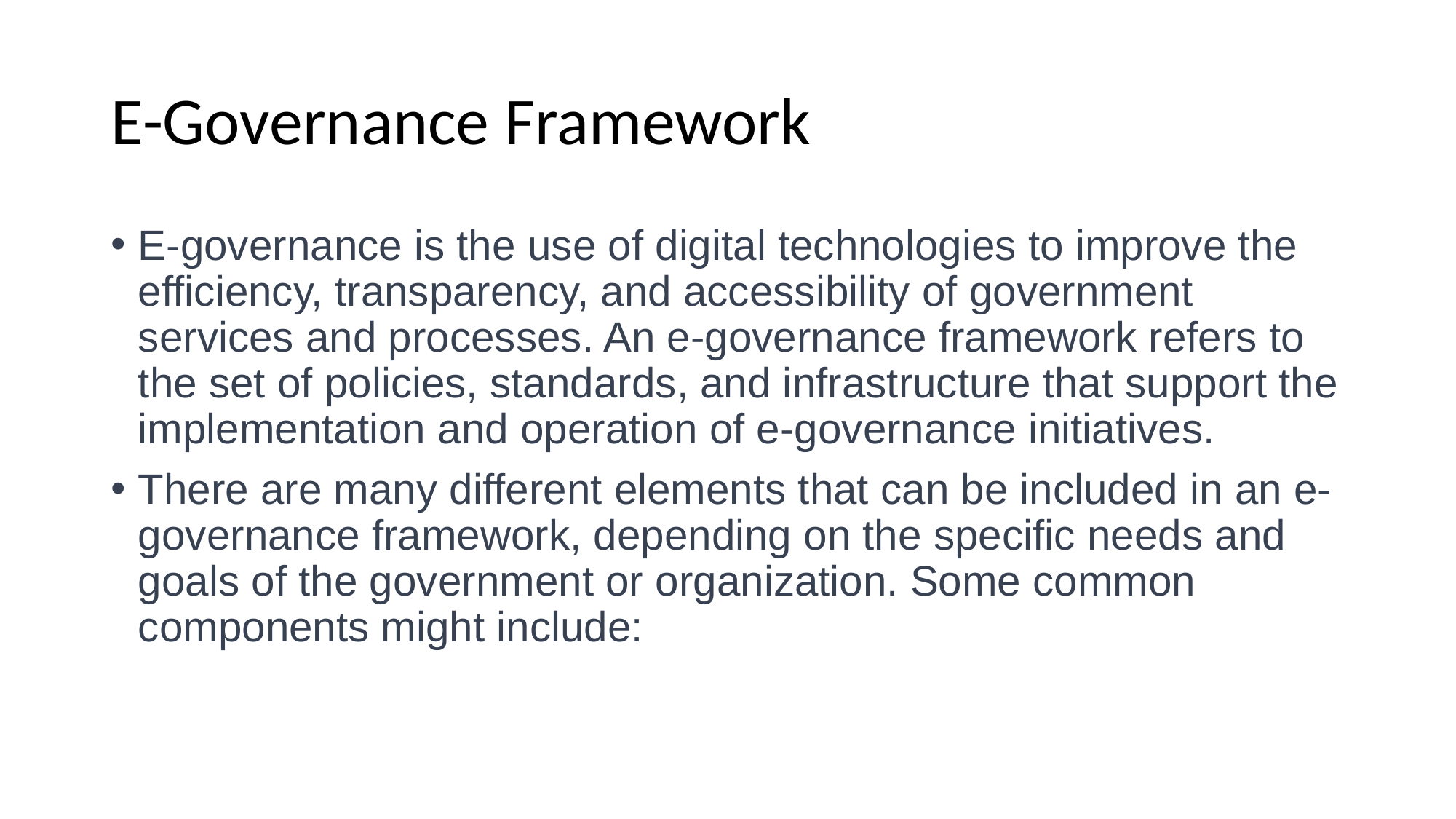

# E-Governance Framework
E-governance is the use of digital technologies to improve the efficiency, transparency, and accessibility of government services and processes. An e-governance framework refers to the set of policies, standards, and infrastructure that support the implementation and operation of e-governance initiatives.
There are many different elements that can be included in an e-governance framework, depending on the specific needs and goals of the government or organization. Some common components might include: